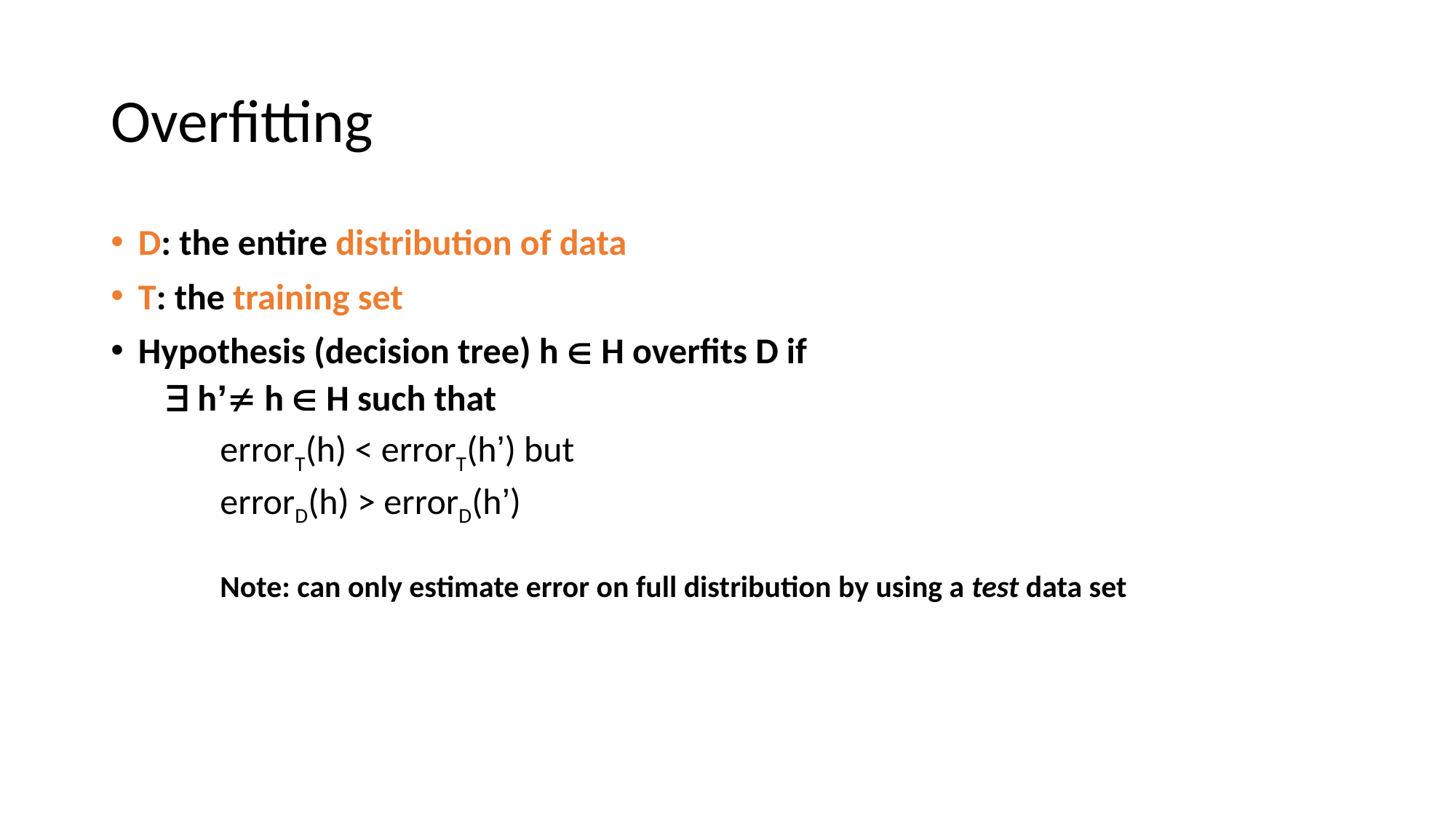

# Overfitting
D: the entire distribution of data
T: the training set
Hypothesis (decision tree) h ∈ H overfits D if
∃ h’≠ h ∈ H such that
errorT(h) < errorT(h’) but
errorD(h) > errorD(h’)

Note: can only estimate error on full distribution by using a test data set